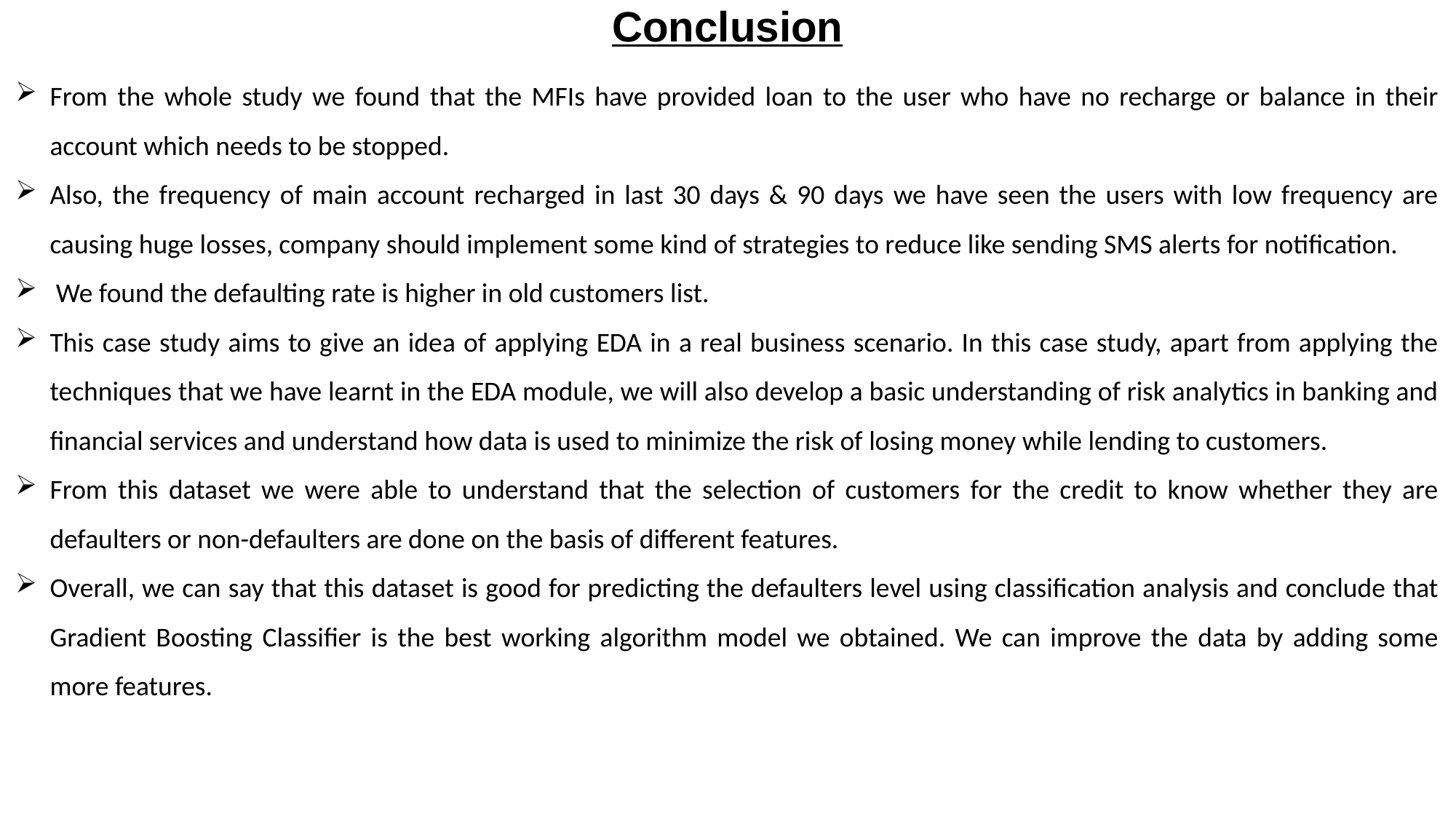

Conclusion
From the whole study we found that the MFIs have provided loan to the user who have no recharge or balance in their account which needs to be stopped.
Also, the frequency of main account recharged in last 30 days & 90 days we have seen the users with low frequency are causing huge losses, company should implement some kind of strategies to reduce like sending SMS alerts for notification.
 We found the defaulting rate is higher in old customers list.
This case study aims to give an idea of applying EDA in a real business scenario. In this case study, apart from applying the techniques that we have learnt in the EDA module, we will also develop a basic understanding of risk analytics in banking and financial services and understand how data is used to minimize the risk of losing money while lending to customers.
From this dataset we were able to understand that the selection of customers for the credit to know whether they are defaulters or non-defaulters are done on the basis of different features.
Overall, we can say that this dataset is good for predicting the defaulters level using classification analysis and conclude that Gradient Boosting Classifier is the best working algorithm model we obtained. We can improve the data by adding some more features.